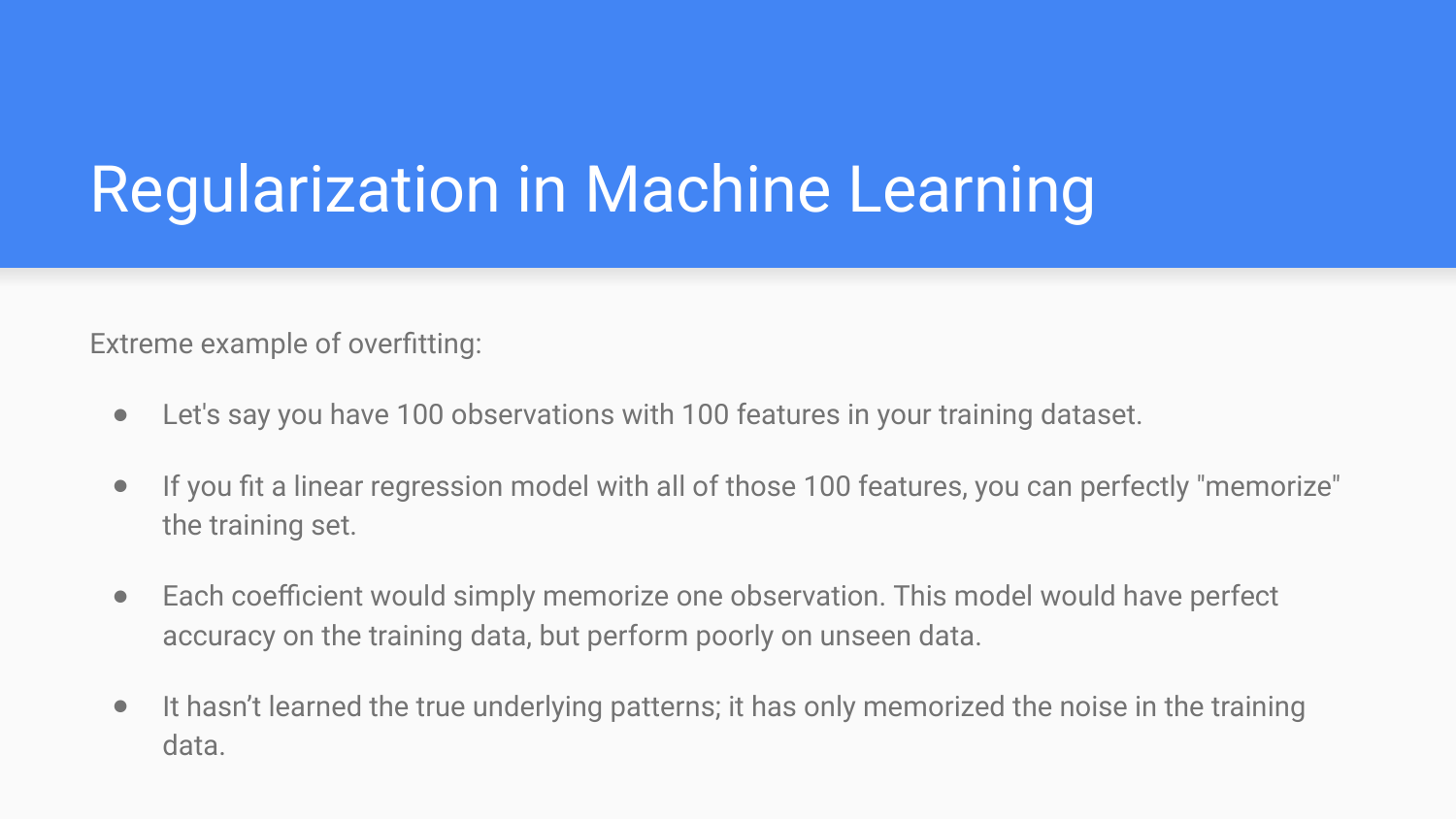

# Regularization in Machine Learning
Extreme example of overfitting:
Let's say you have 100 observations with 100 features in your training dataset.
If you fit a linear regression model with all of those 100 features, you can perfectly "memorize" the training set.
Each coefficient would simply memorize one observation. This model would have perfect accuracy on the training data, but perform poorly on unseen data.
It hasn’t learned the true underlying patterns; it has only memorized the noise in the training data.